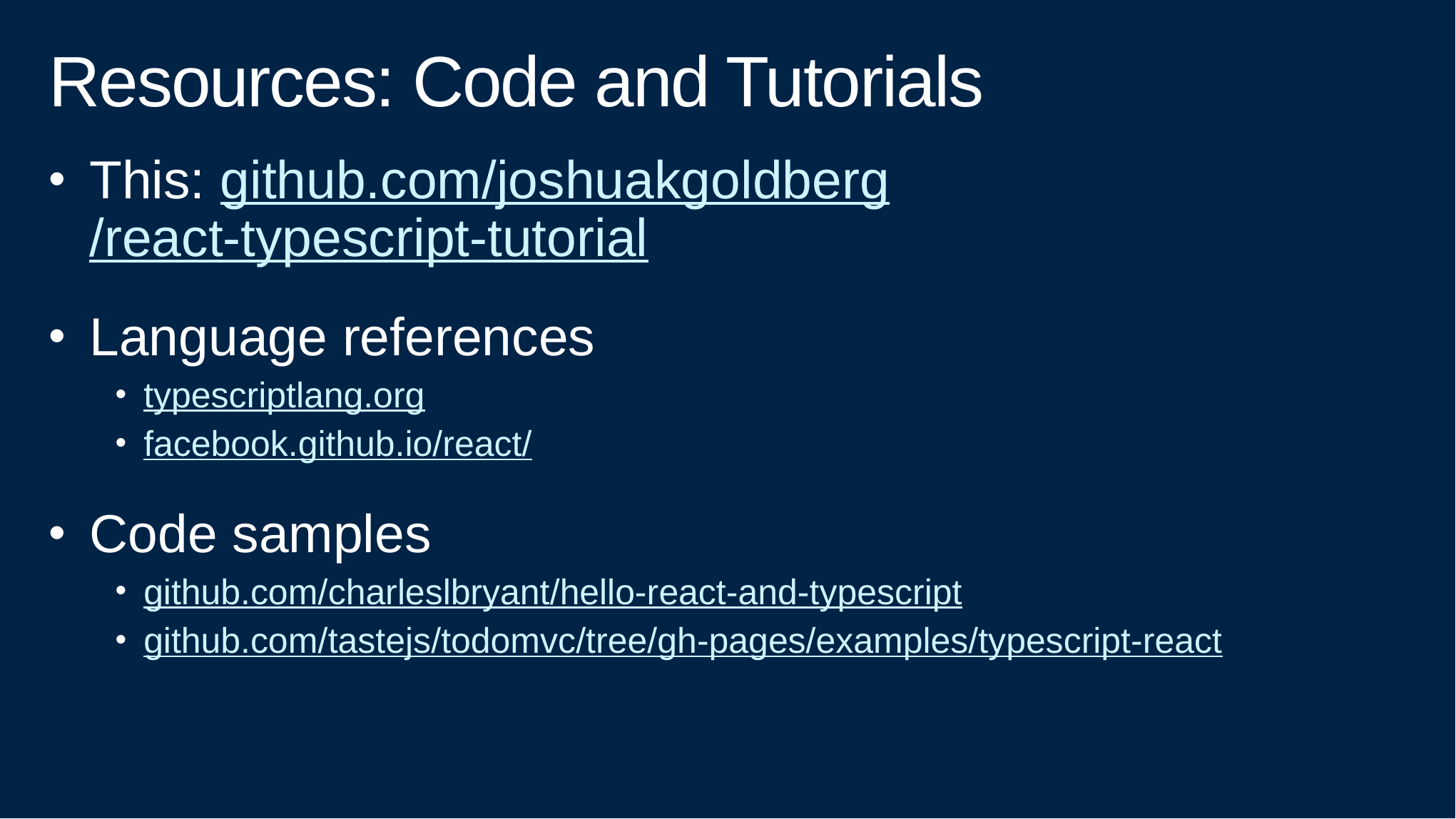

# Resources: Code and Tutorials
This: github.com/joshuakgoldberg/react-typescript-tutorial
Language references
typescriptlang.org
facebook.github.io/react/
Code samples
github.com/charleslbryant/hello-react-and-typescript
github.com/tastejs/todomvc/tree/gh-pages/examples/typescript-react